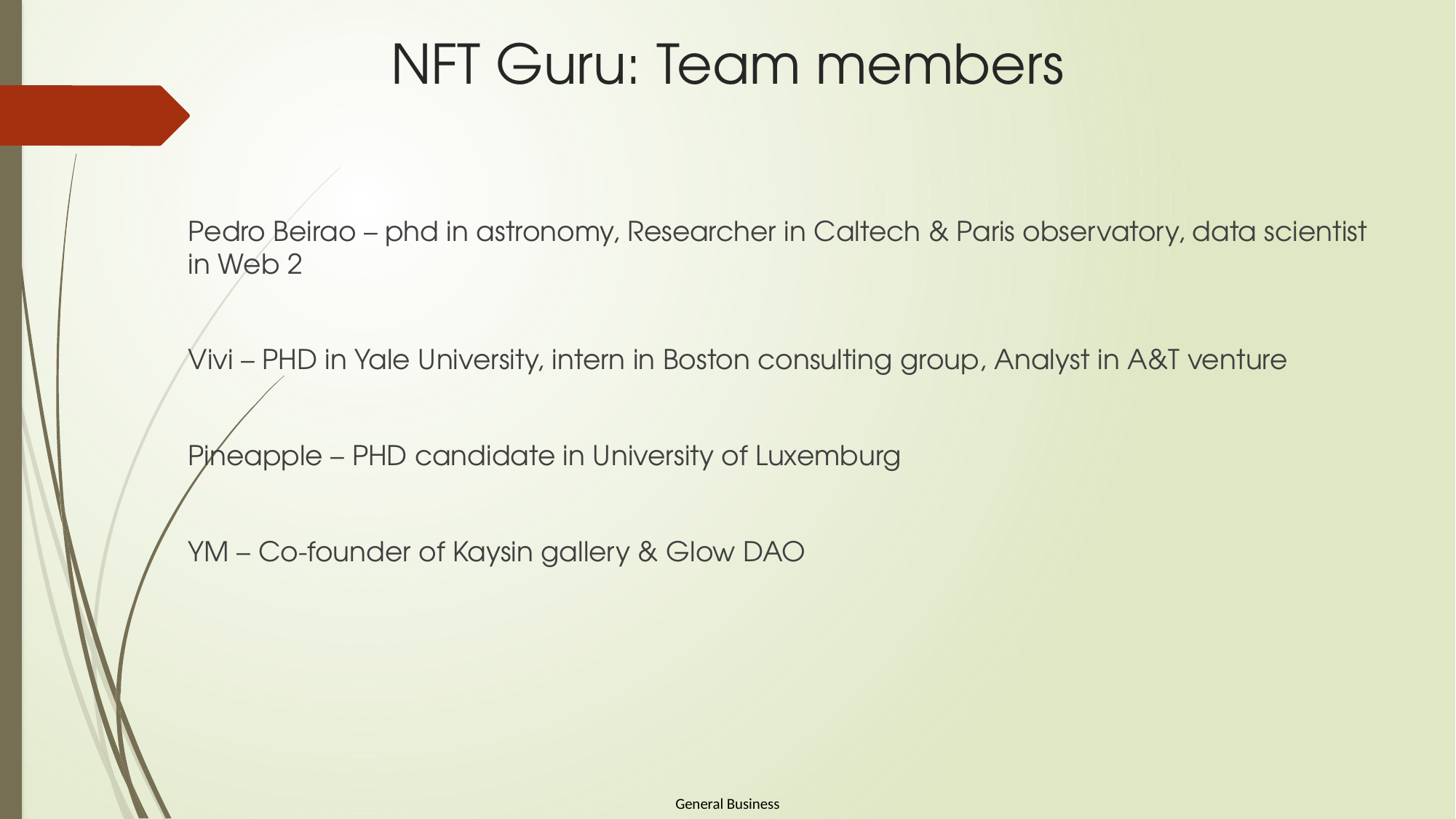

# NFT Guru: Team members

Pedro Beirao – phd in astronomy, Researcher in Caltech & Paris observatory, data scientist in Web 2

Vivi – PHD in Yale University, intern in Boston consulting group, Analyst in A&T venture

Pineapple – PHD candidate in University of Luxemburg

YM – Co-founder of Kaysin gallery & Glow DAO